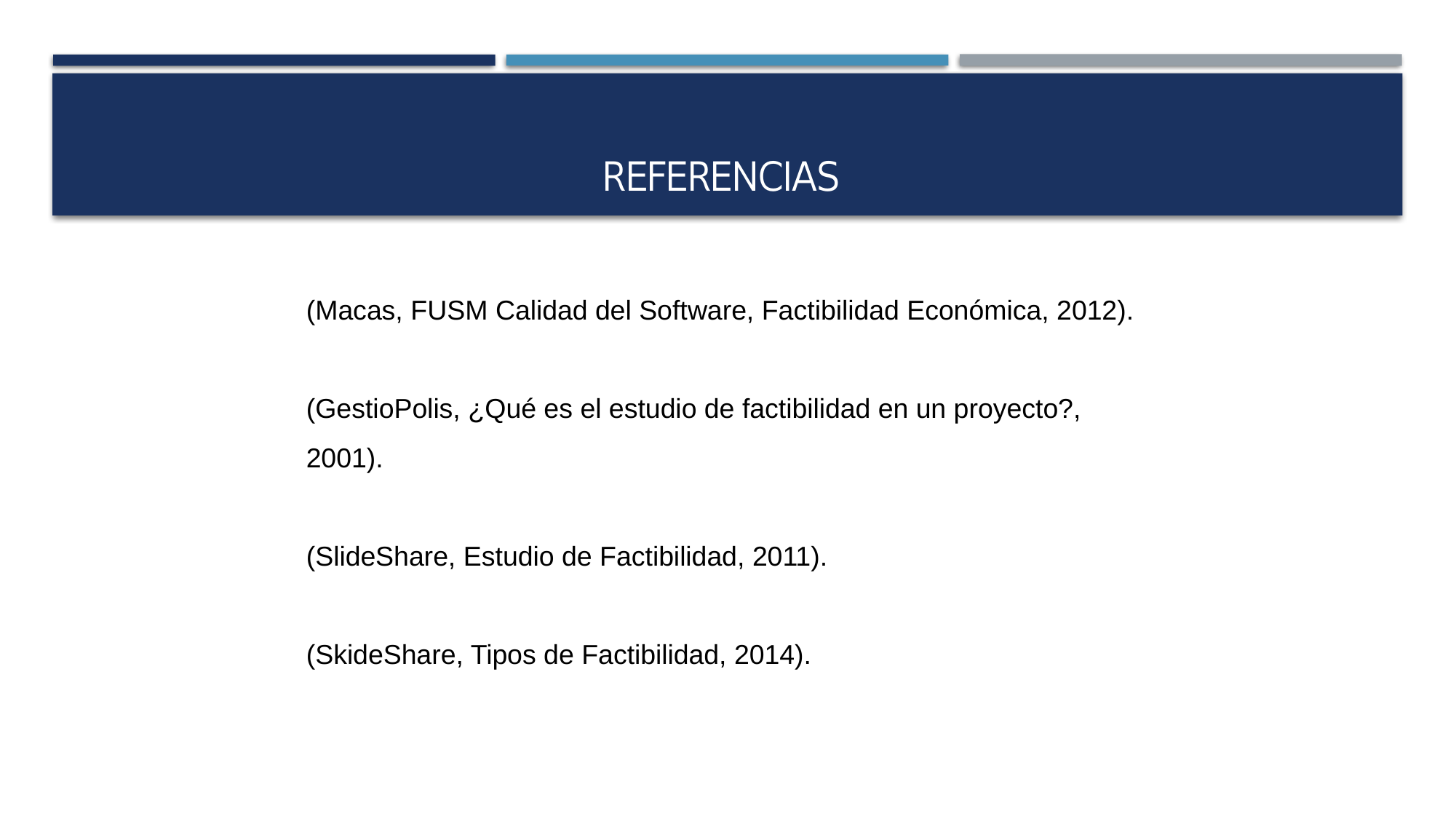

# REFERENCIAS
(Macas, FUSM Calidad del Software, Factibilidad Económica, 2012).

(GestioPolis, ¿Qué es el estudio de factibilidad en un proyecto?, 2001).

(SlideShare, Estudio de Factibilidad, 2011).

(SkideShare, Tipos de Factibilidad, 2014).